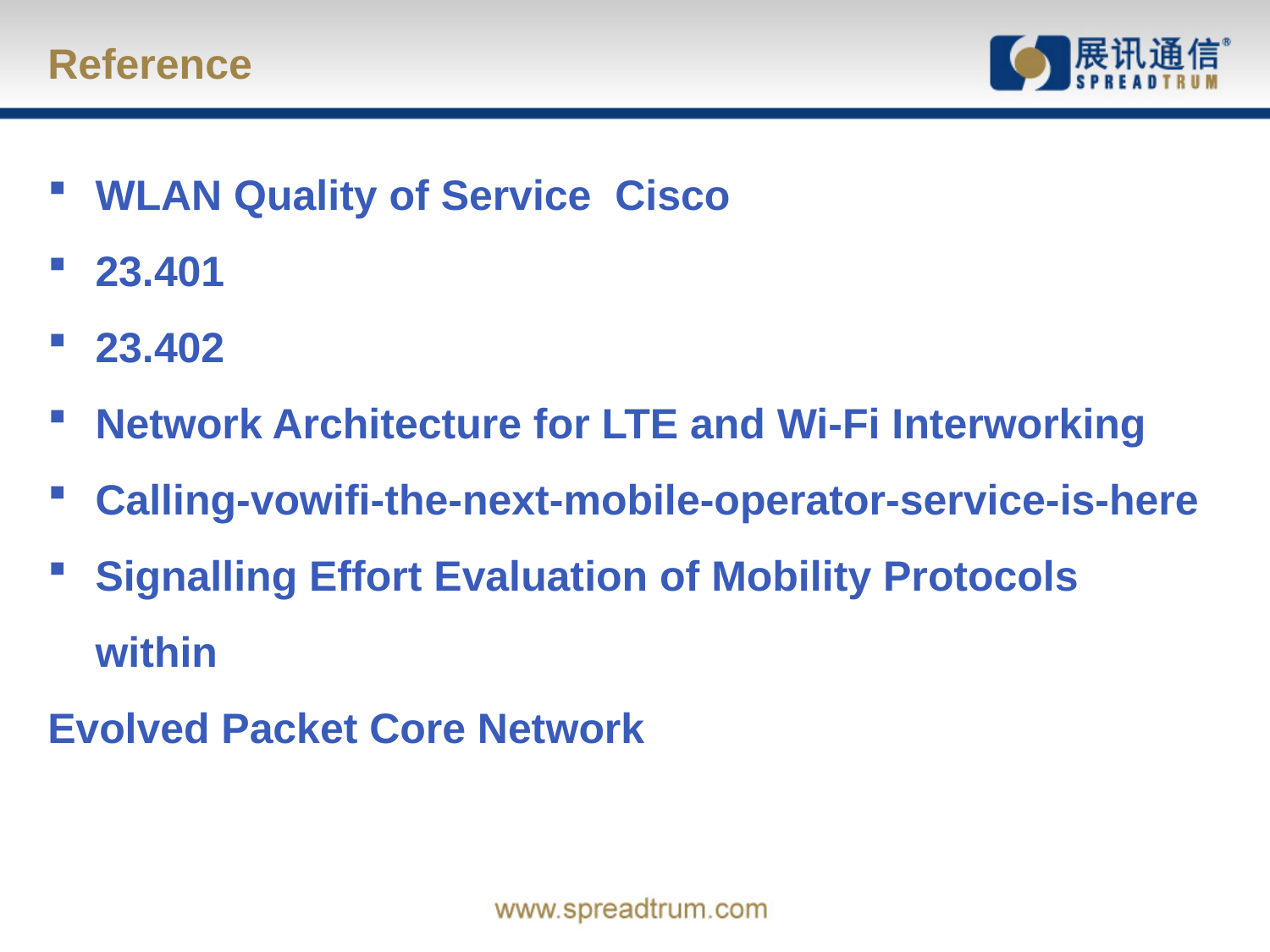

# Reference
WLAN Quality of Service  Cisco
23.401
23.402
Network Architecture for LTE and Wi-Fi Interworking
Calling-vowifi-the-next-mobile-operator-service-is-here
Signalling Effort Evaluation of Mobility Protocols within
Evolved Packet Core Network